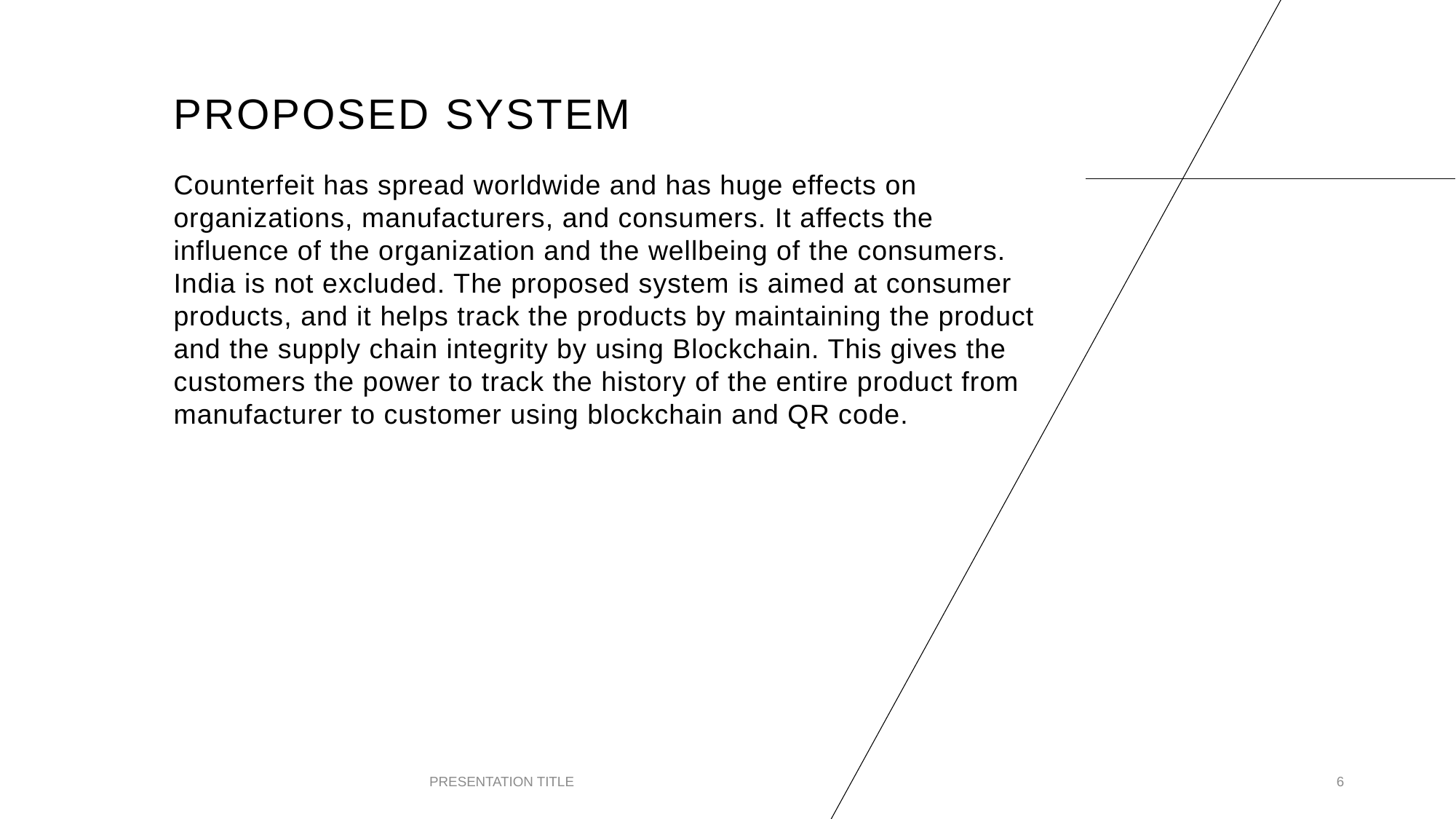

# PROPOSED SYSTEM
Counterfeit has spread worldwide and has huge effects on organizations, manufacturers, and consumers. It affects the influence of the organization and the wellbeing of the consumers. India is not excluded. The proposed system is aimed at consumer products, and it helps track the products by maintaining the product and the supply chain integrity by using Blockchain. This gives the customers the power to track the history of the entire product from manufacturer to customer using blockchain and QR code.
PRESENTATION TITLE
6